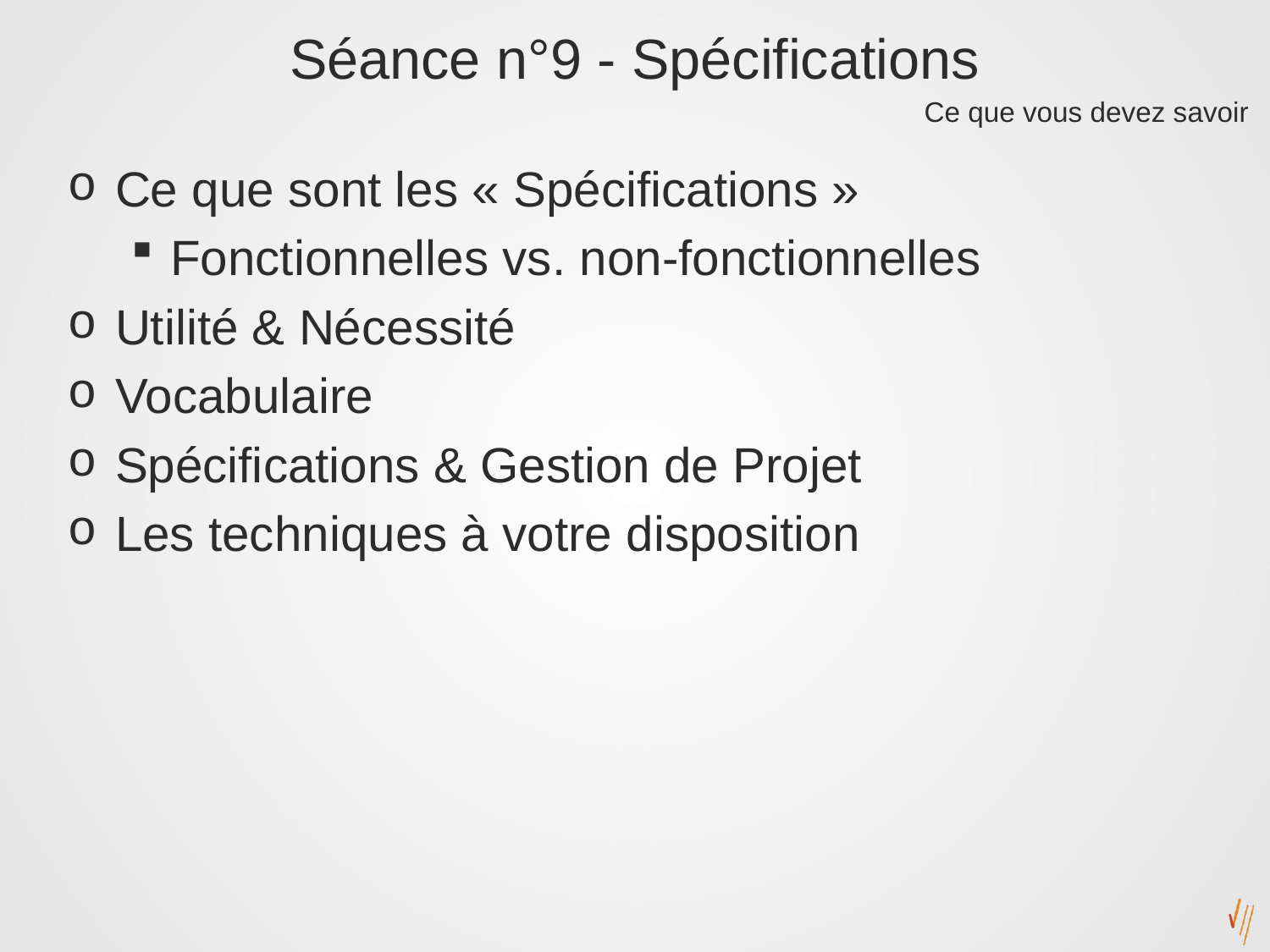

# Séance n°9 - Spécifications
Ce que sont les « Spécifications »
Fonctionnelles vs. non-fonctionnelles
Utilité & Nécessité
Vocabulaire
Spécifications & Gestion de Projet
Les techniques à votre disposition